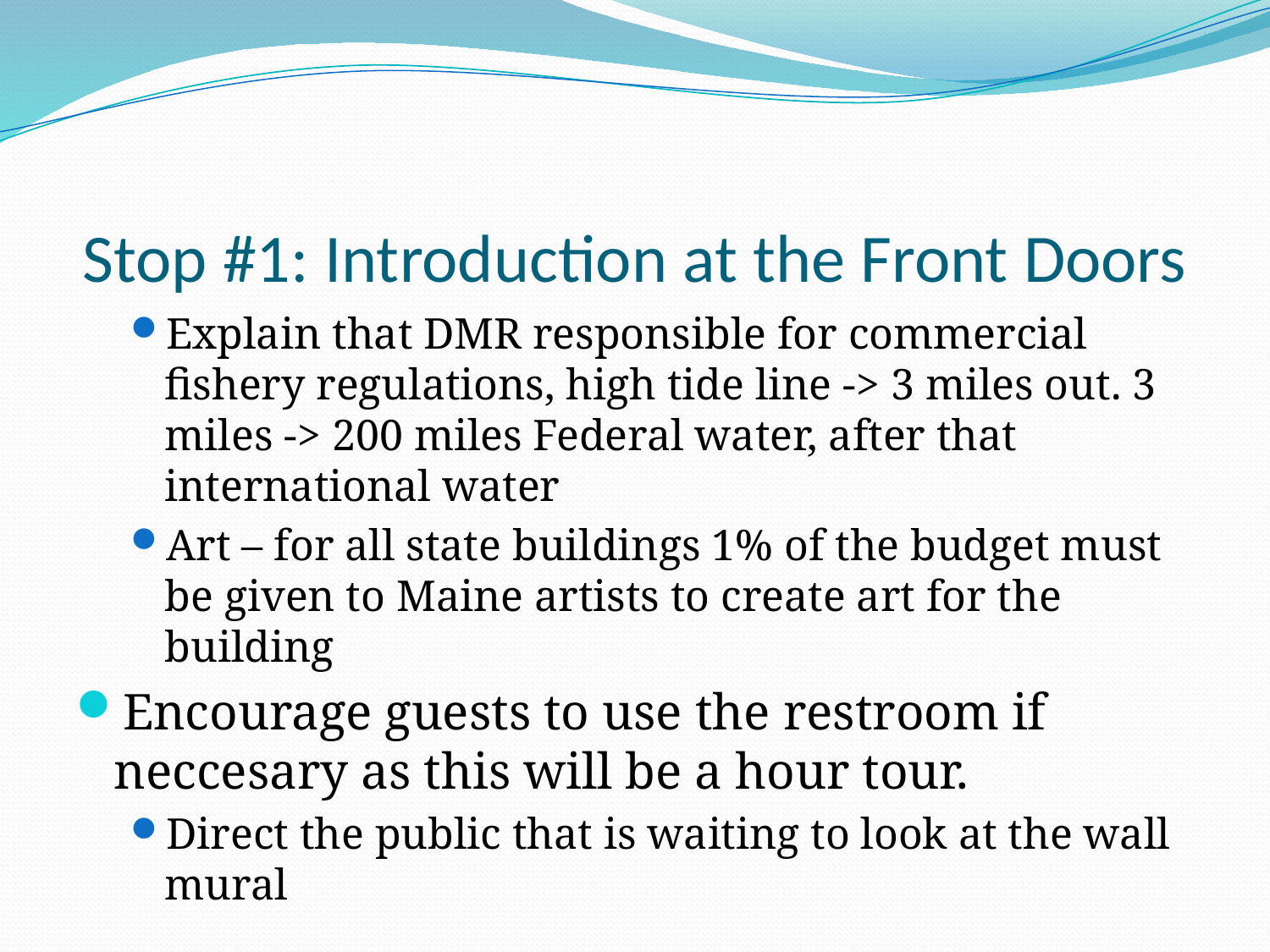

# Stop #1: Introduction at the Front Doors
Explain that DMR responsible for commercial fishery regulations, high tide line -> 3 miles out. 3 miles -> 200 miles Federal water, after that international water
Art – for all state buildings 1% of the budget must be given to Maine artists to create art for the building
Encourage guests to use the restroom if neccesary as this will be a hour tour.
Direct the public that is waiting to look at the wall mural